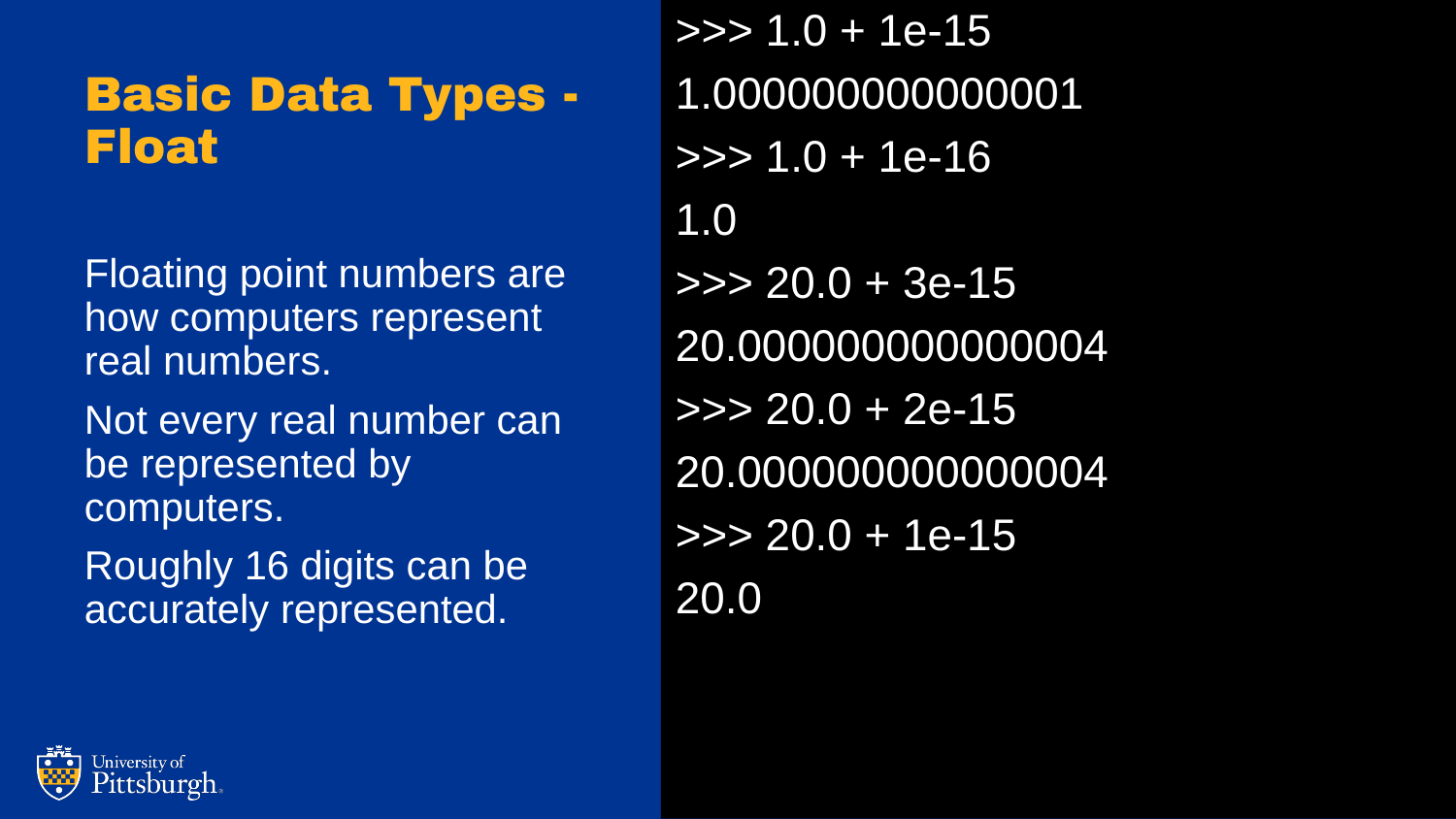

>>> 1.0 + 1e-15
1.000000000000001
>>> 1.0 + 1e-16
1.0
>>> 20.0 + 3e-15
20.000000000000004
>>> 20.0 + 2e-15
20.000000000000004
>>> 20.0 + 1e-15
20.0

# Basic Data Types - Float
Floating point numbers are how computers represent real numbers.
Not every real number can be represented by computers.
Roughly 16 digits can be accurately represented.